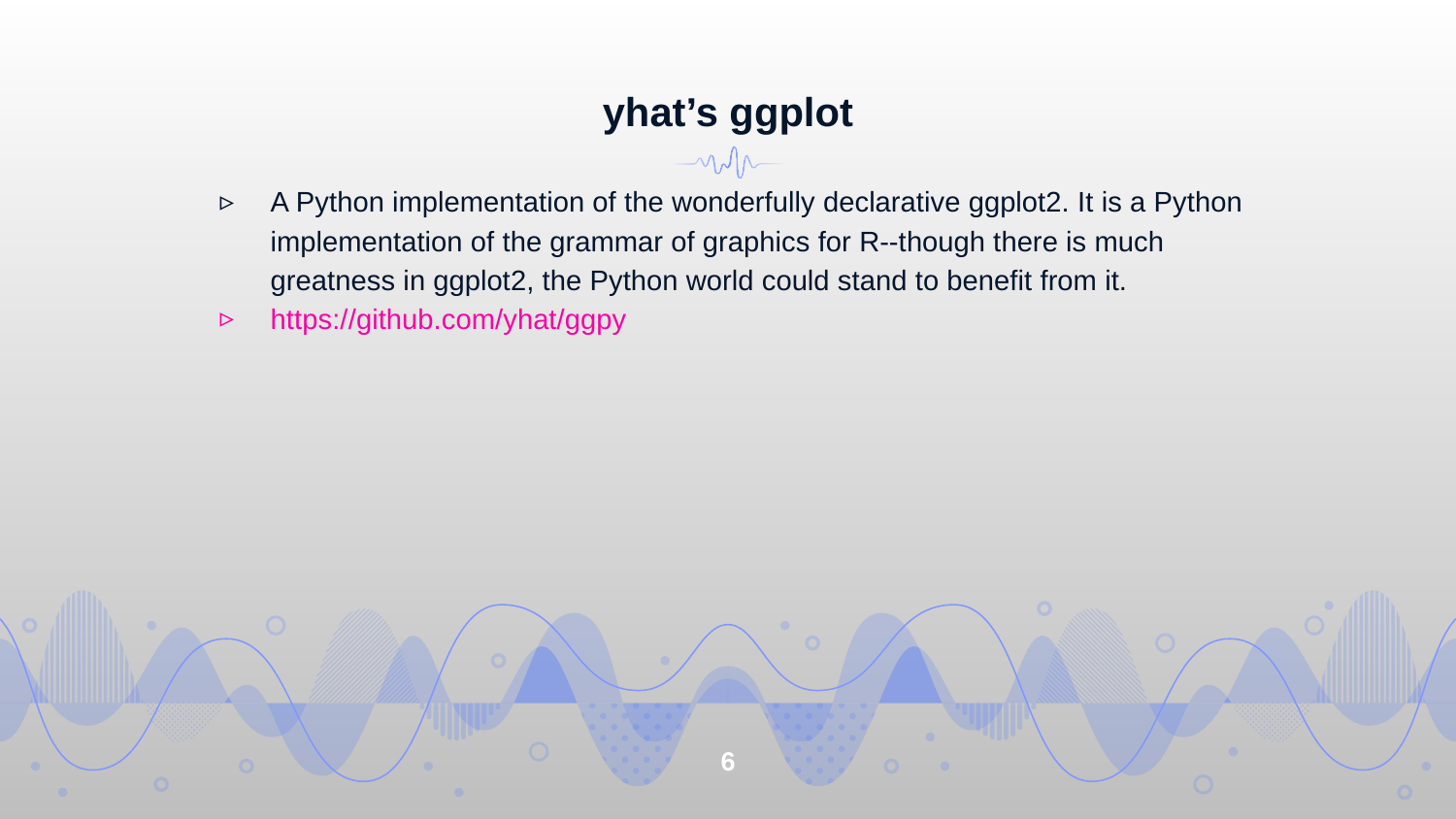

# yhat’s ggplot
A Python implementation of the wonderfully declarative ggplot2. It is a Python implementation of the grammar of graphics for R--though there is much greatness in ggplot2, the Python world could stand to benefit from it.
https://github.com/yhat/ggpy
6